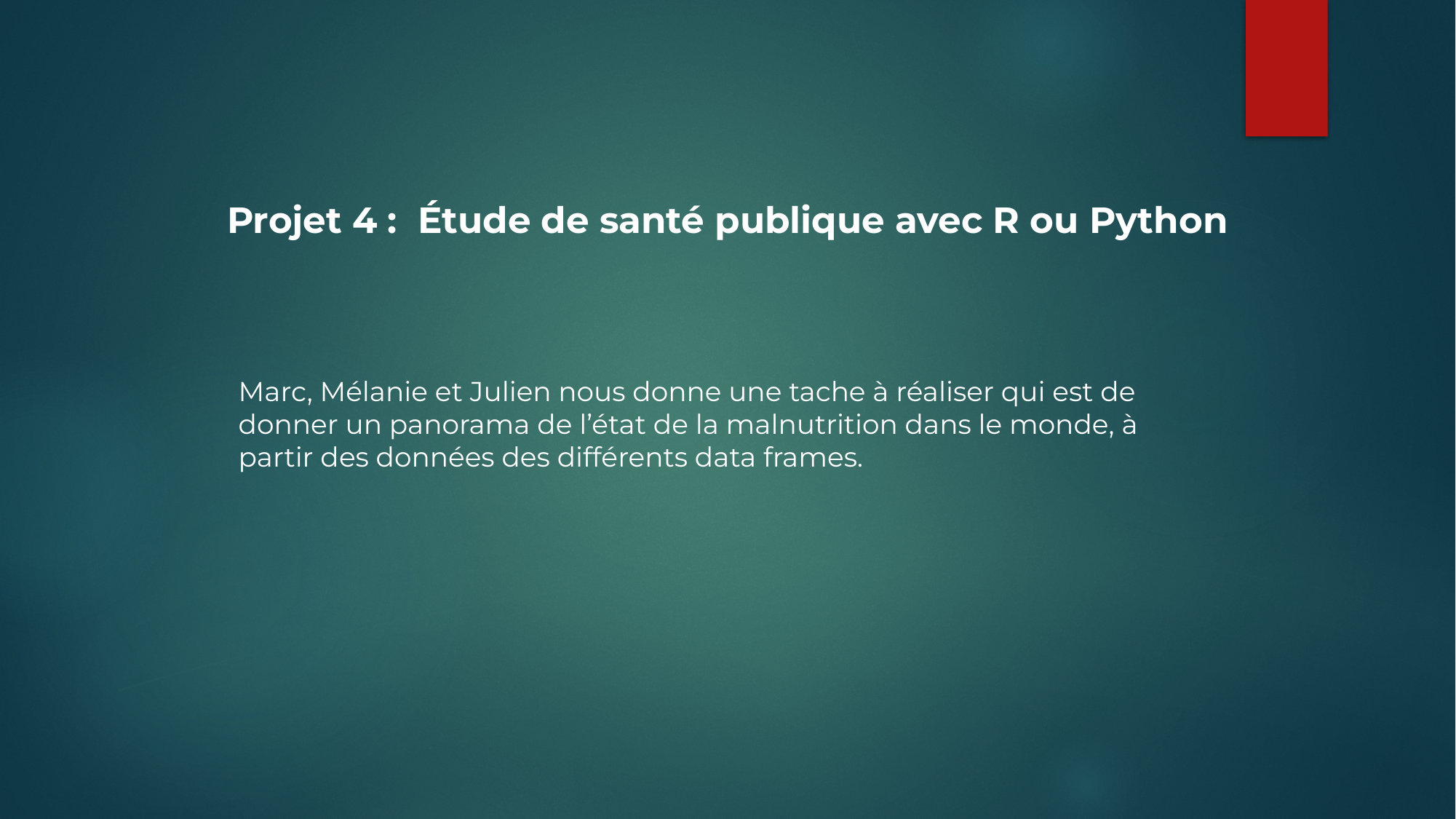

Projet 4 :  Étude de santé publique avec R ou Python

Marc, Mélanie et Julien nous donne une tache à réaliser qui est de donner un panorama de l’état de la malnutrition dans le monde, à partir des données des différents data frames.